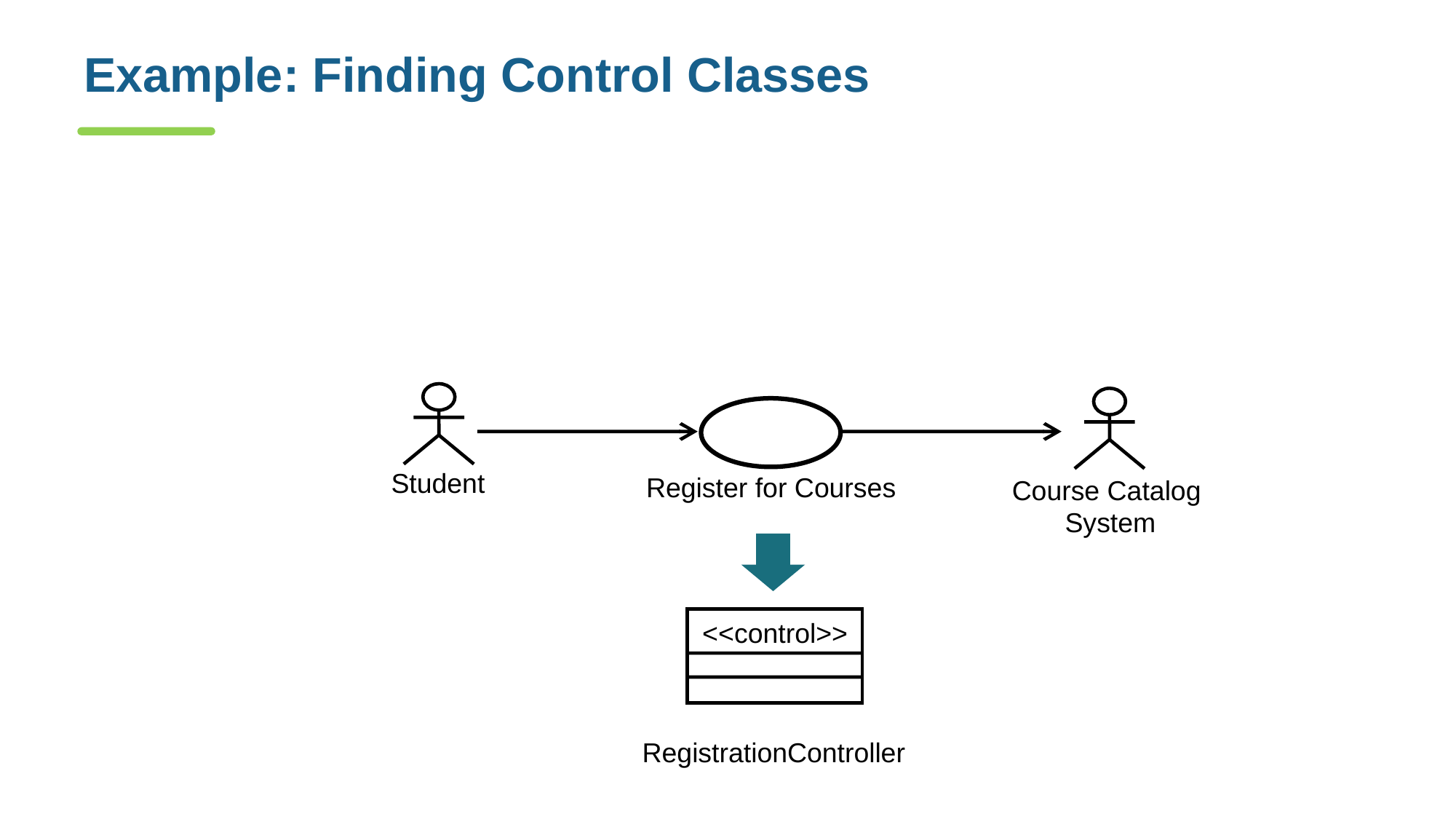

# Example: Finding Control Classes
In general, identify one control class per use case.
As analysis continues, a complex use case’s control class may evolve into more than one class

Student
Register for Courses
Course Catalog
System

<<control>>
RegistrationController
154